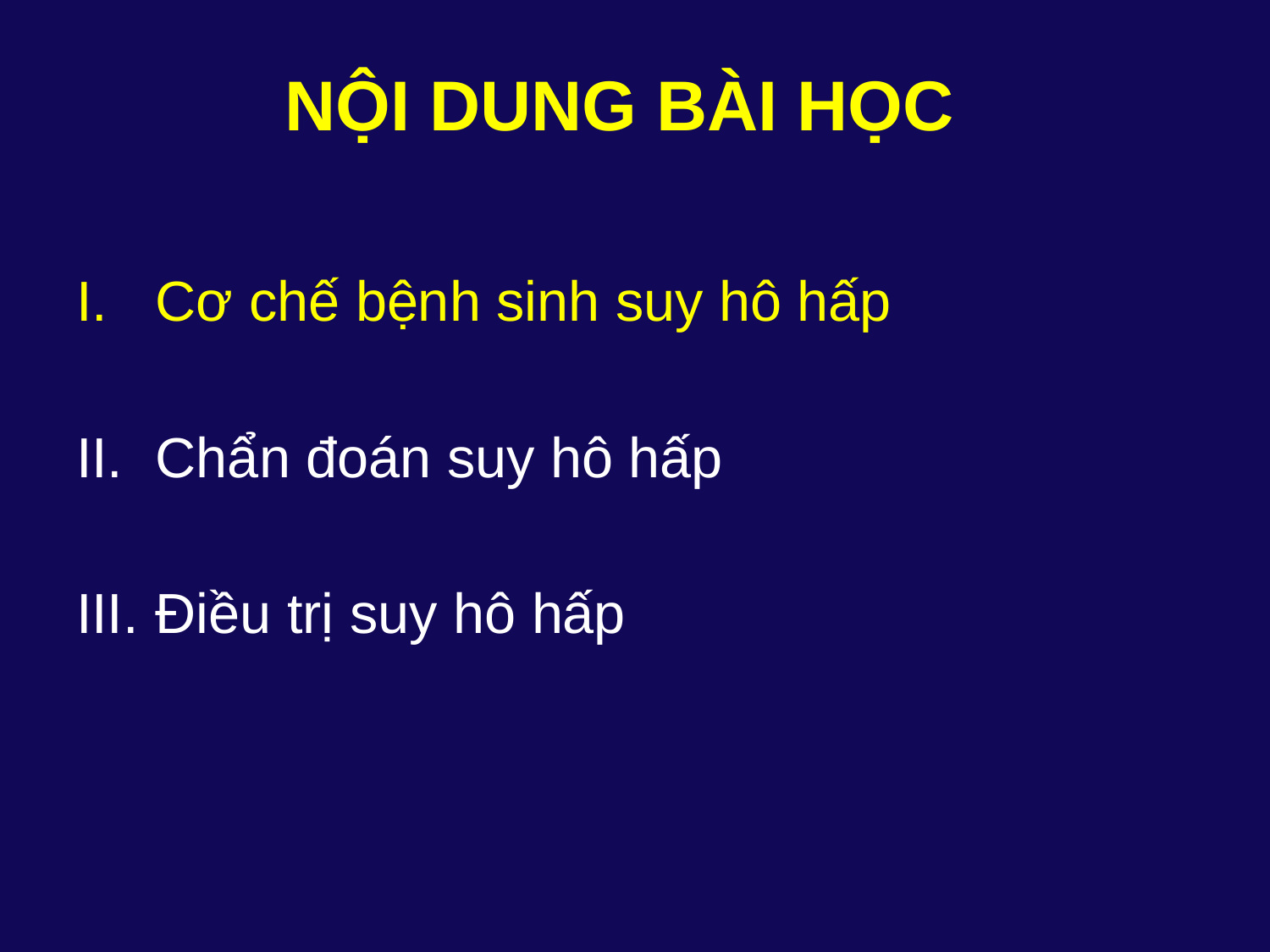

# NỘI DUNG BÀI HỌC
Cơ chế bệnh sinh suy hô hấp
Chẩn đoán suy hô hấp
Điều trị suy hô hấp